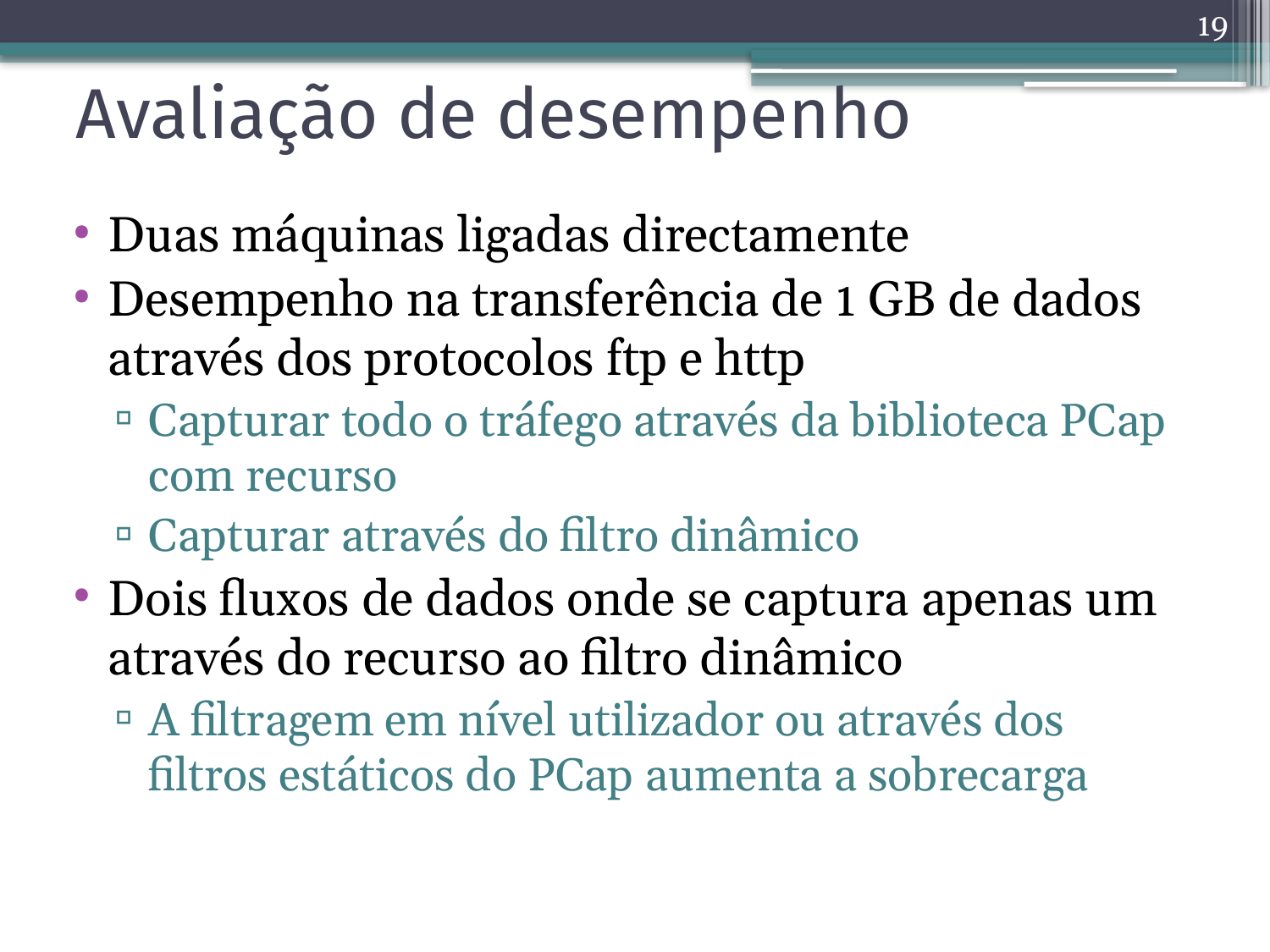

19
# Avaliação de desempenho
Duas máquinas ligadas directamente
Desempenho na transferência de 1 GB de dados através dos protocolos ftp e http
Capturar todo o tráfego através da biblioteca PCap com recurso
Capturar através do filtro dinâmico
Dois fluxos de dados onde se captura apenas um através do recurso ao filtro dinâmico
A filtragem em nível utilizador ou através dos filtros estáticos do PCap aumenta a sobrecarga